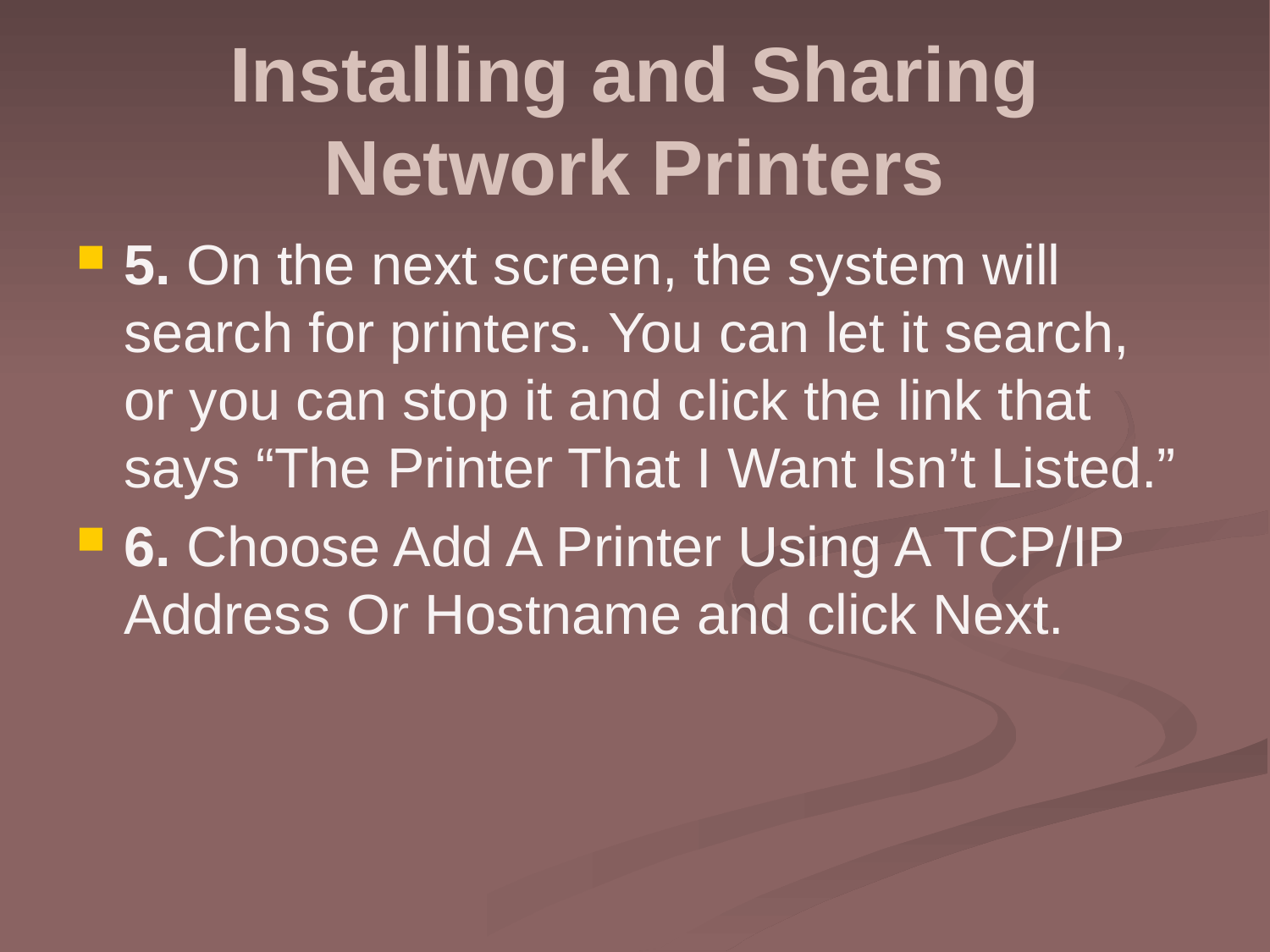

# Installing and Sharing Network Printers
5. On the next screen, the system will search for printers. You can let it search, or you can stop it and click the link that says “The Printer That I Want Isn’t Listed.”
6. Choose Add A Printer Using A TCP/IP Address Or Hostname and click Next.